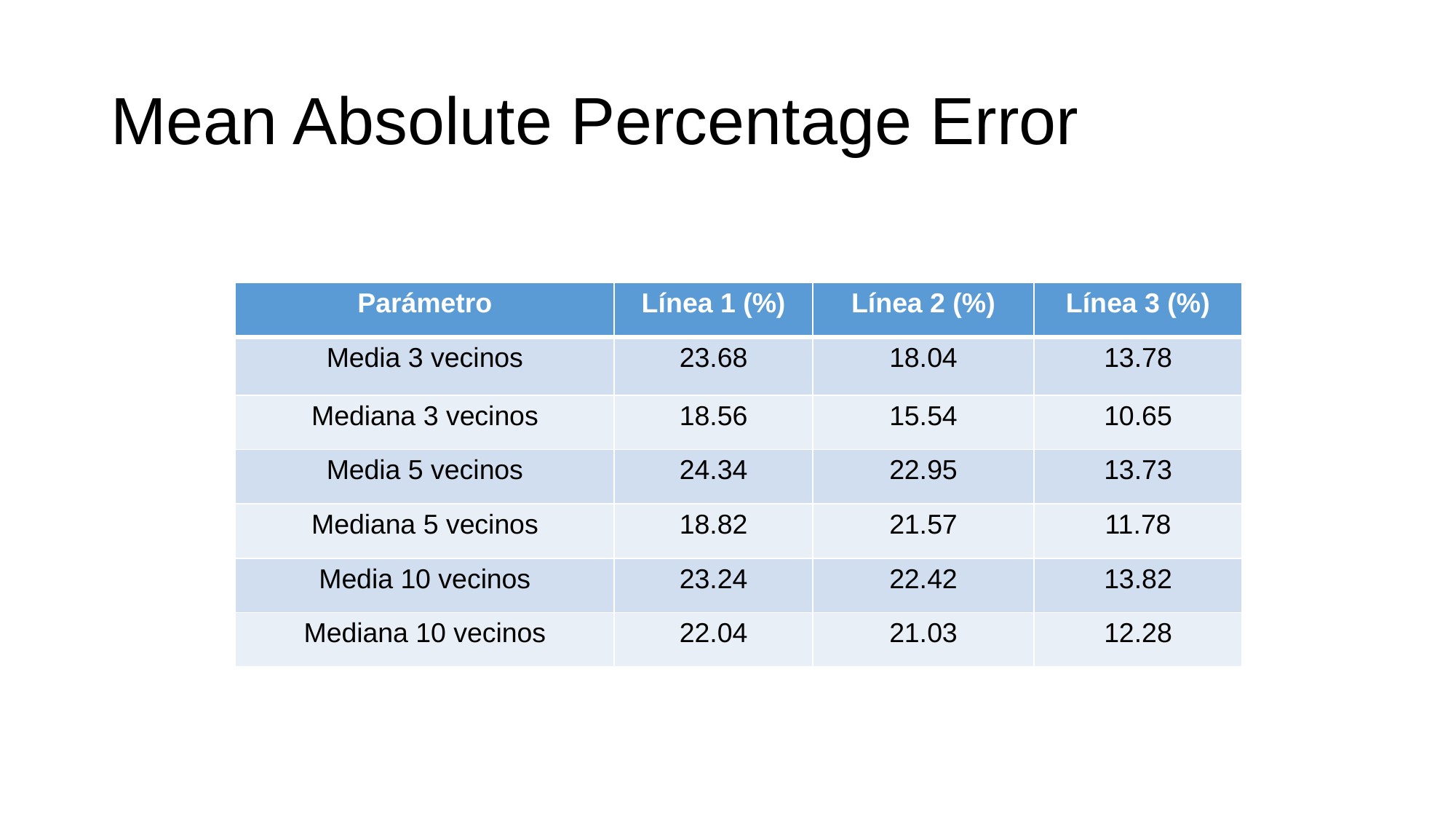

# Mean Absolute Percentage Error
| Parámetro | Línea 1 (%) | Línea 2 (%) | Línea 3 (%) |
| --- | --- | --- | --- |
| Media 3 vecinos | 23.68 | 18.04 | 13.78 |
| Mediana 3 vecinos | 18.56 | 15.54 | 10.65 |
| Media 5 vecinos | 24.34 | 22.95 | 13.73 |
| Mediana 5 vecinos | 18.82 | 21.57 | 11.78 |
| Media 10 vecinos | 23.24 | 22.42 | 13.82 |
| Mediana 10 vecinos | 22.04 | 21.03 | 12.28 |